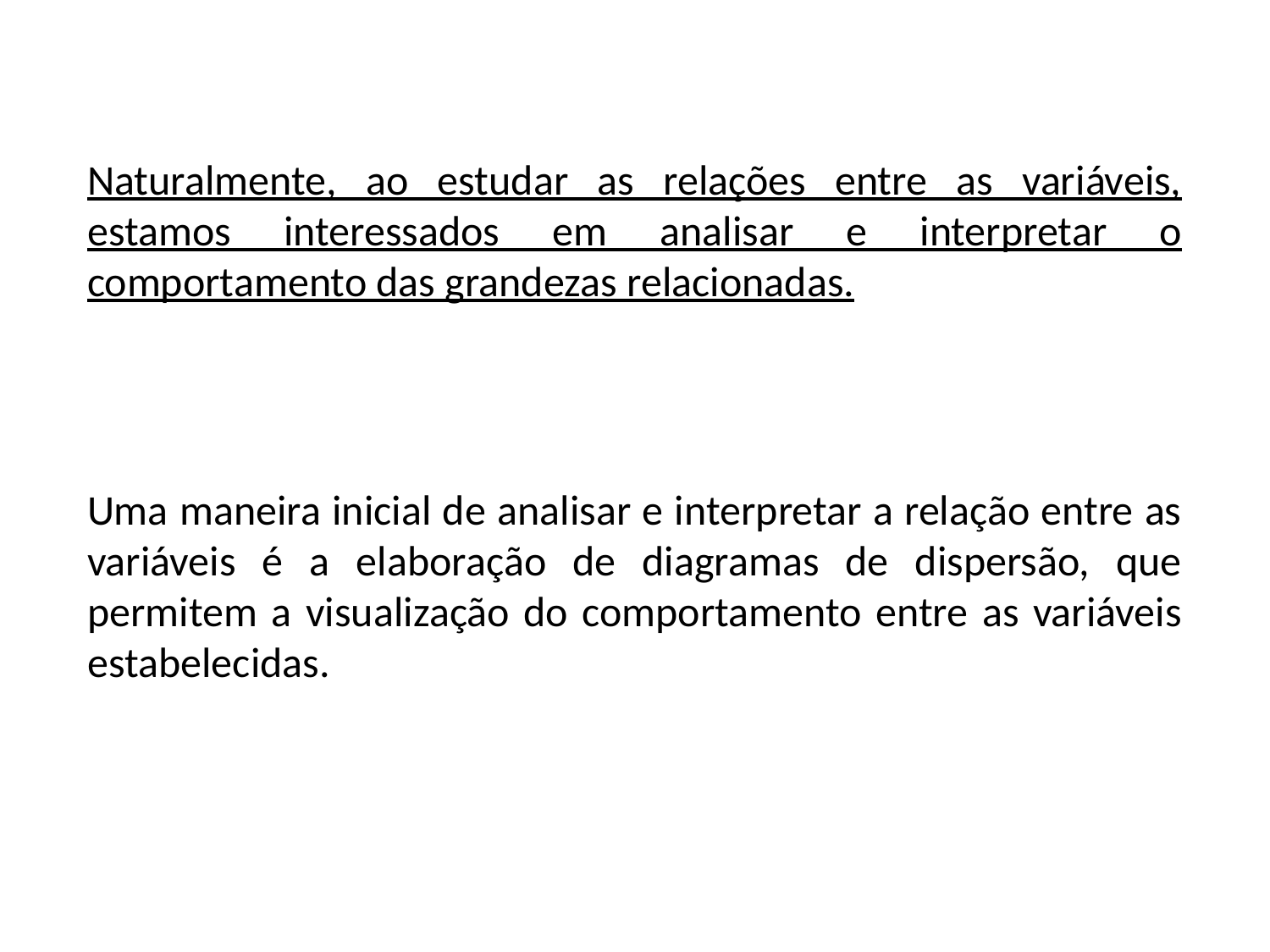

Naturalmente, ao estudar as relações entre as variáveis, estamos interessados em analisar e interpretar o comportamento das grandezas relacionadas.

Uma maneira inicial de analisar e interpretar a relação entre as variáveis é a elaboração de diagramas de dispersão, que permitem a visualização do comportamento entre as variáveis estabelecidas.